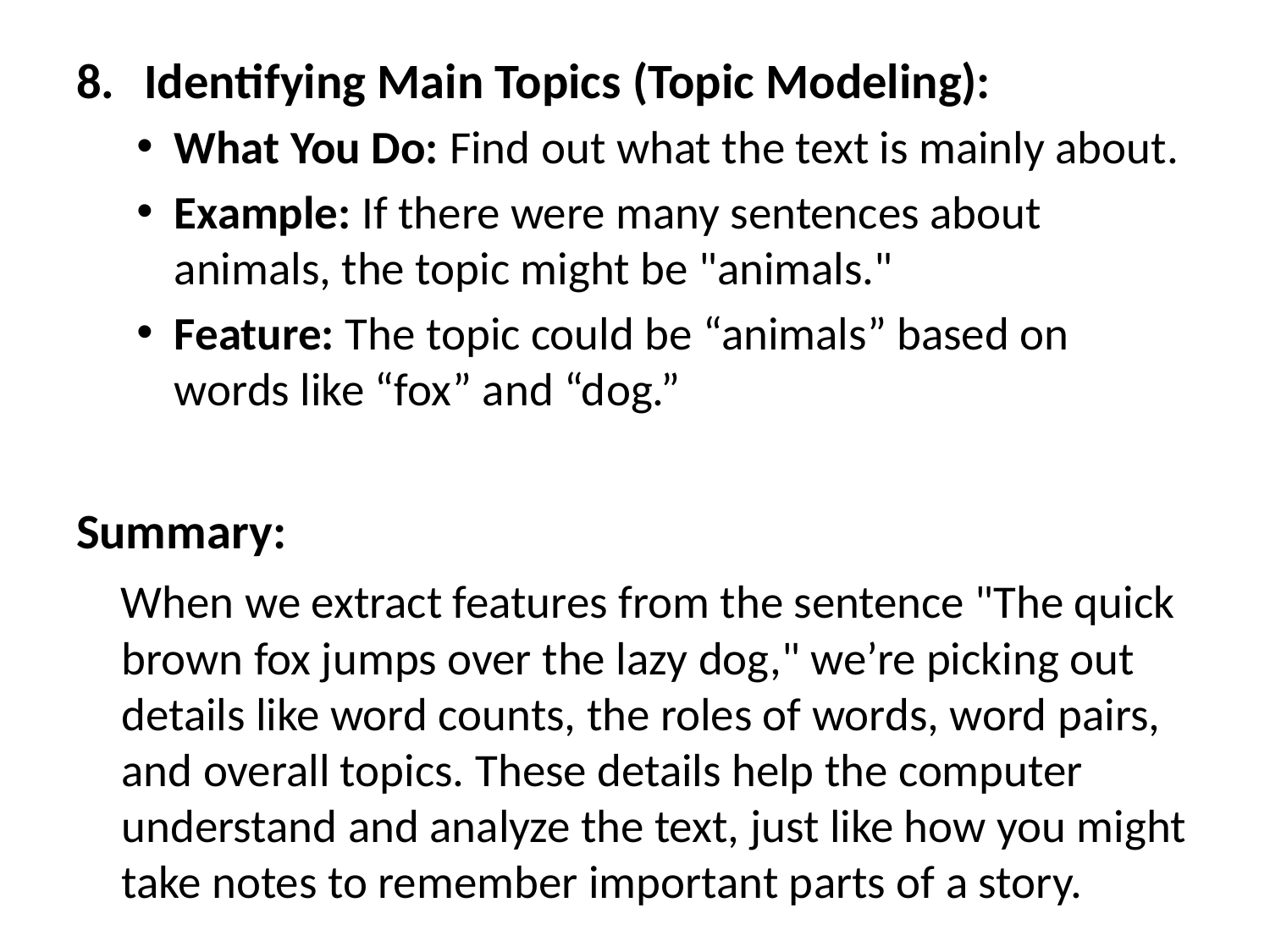

Identifying Main Topics (Topic Modeling):
What You Do: Find out what the text is mainly about.
Example: If there were many sentences about animals, the topic might be "animals."
Feature: The topic could be “animals” based on words like “fox” and “dog.”

Summary:
    When we extract features from the sentence "The quick brown fox jumps over the lazy dog," we’re picking out details like word counts, the roles of words, word pairs, and overall topics. These details help the computer understand and analyze the text, just like how you might take notes to remember important parts of a story.